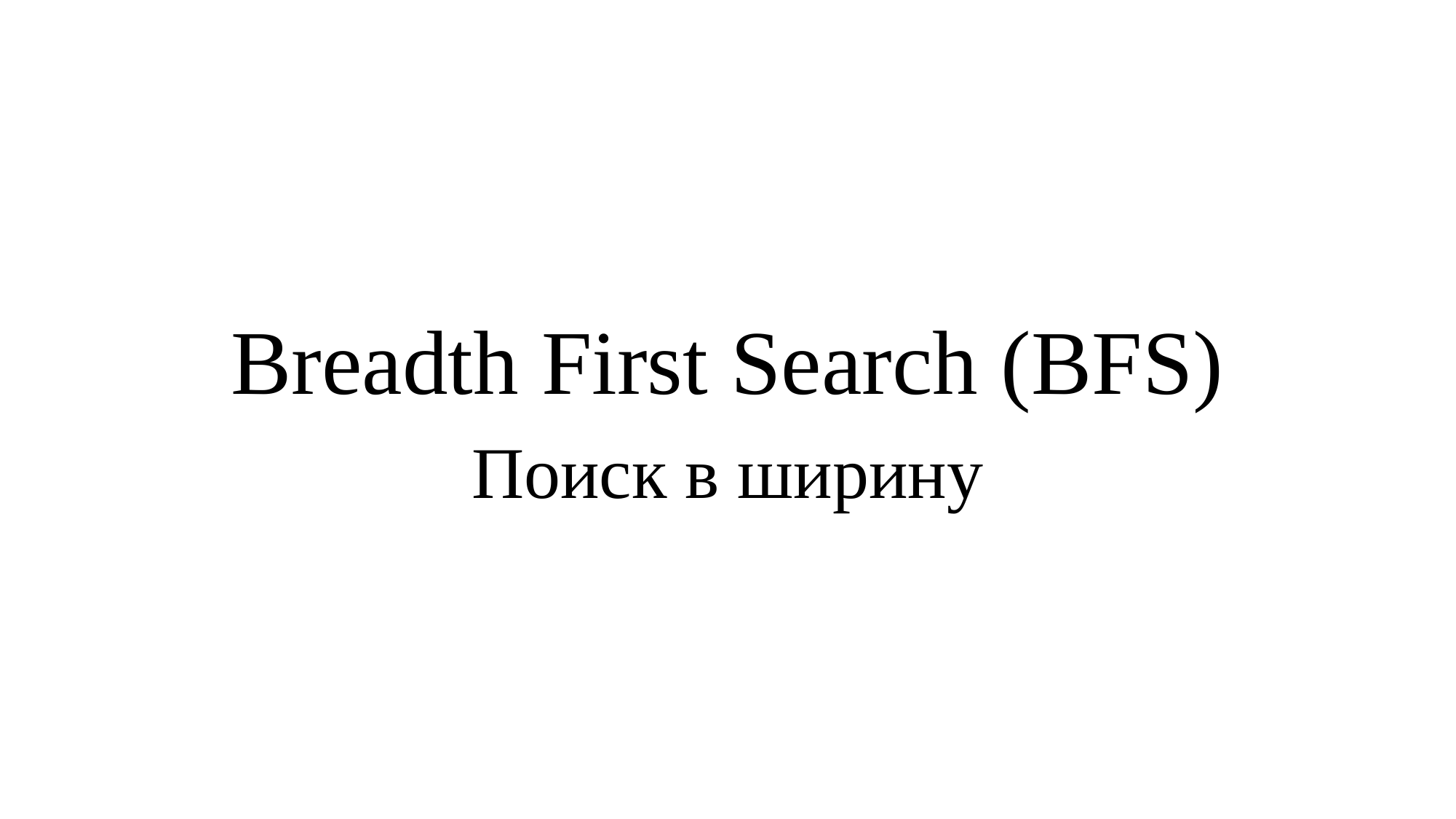

# Breadth First Search (BFS)
Поиск в ширину